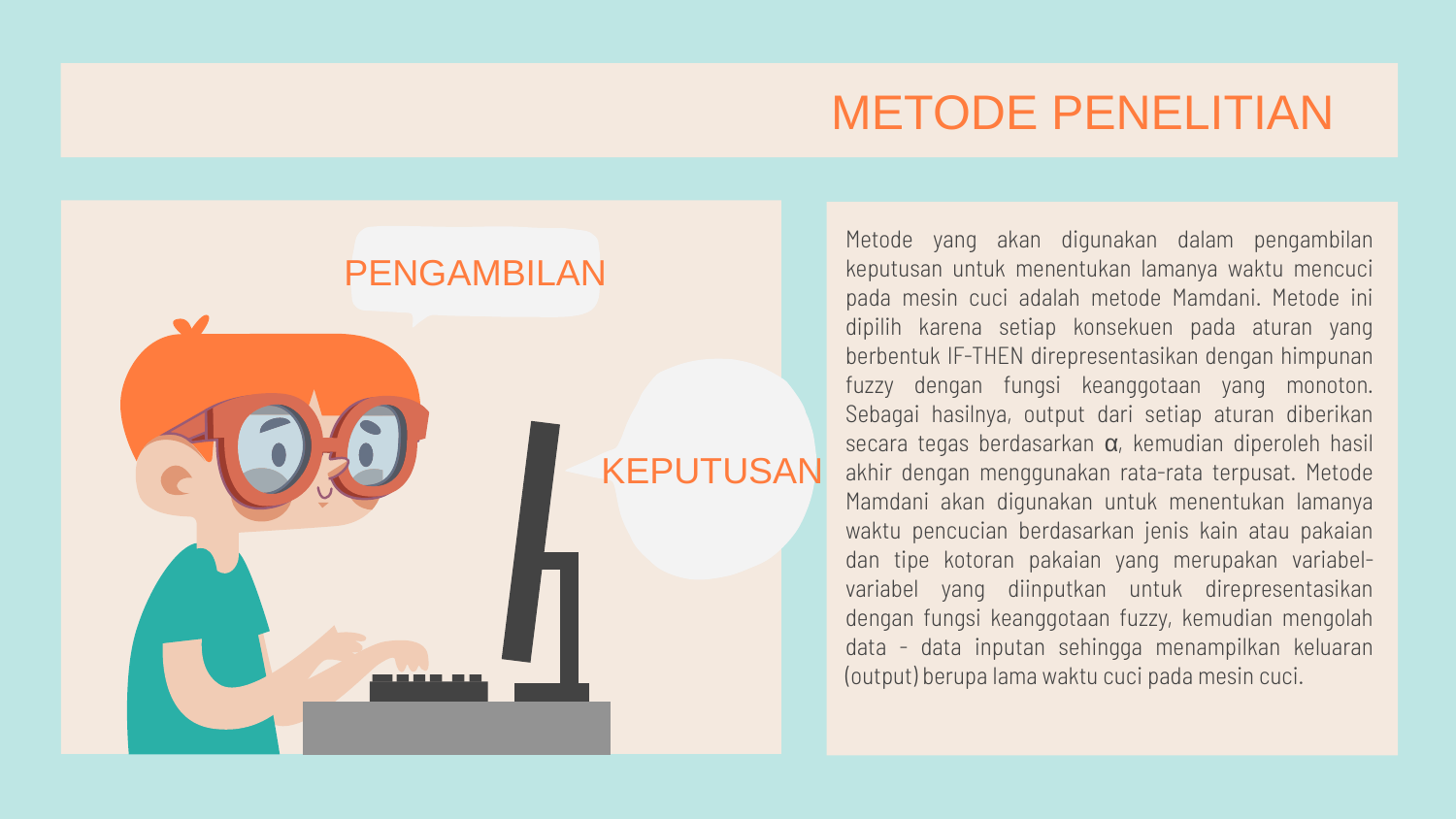

# METODE PENELITIAN
Metode yang akan digunakan dalam pengambilan keputusan untuk menentukan lamanya waktu mencuci pada mesin cuci adalah metode Mamdani. Metode ini dipilih karena setiap konsekuen pada aturan yang berbentuk IF-THEN direpresentasikan dengan himpunan fuzzy dengan fungsi keanggotaan yang monoton. Sebagai hasilnya, output dari setiap aturan diberikan secara tegas berdasarkan α, kemudian diperoleh hasil akhir dengan menggunakan rata-rata terpusat. Metode Mamdani akan digunakan untuk menentukan lamanya waktu pencucian berdasarkan jenis kain atau pakaian dan tipe kotoran pakaian yang merupakan variabel-variabel yang diinputkan untuk direpresentasikan dengan fungsi keanggotaan fuzzy, kemudian mengolah data - data inputan sehingga menampilkan keluaran (output) berupa lama waktu cuci pada mesin cuci.

PENGAMBILAN

KEPUTUSAN